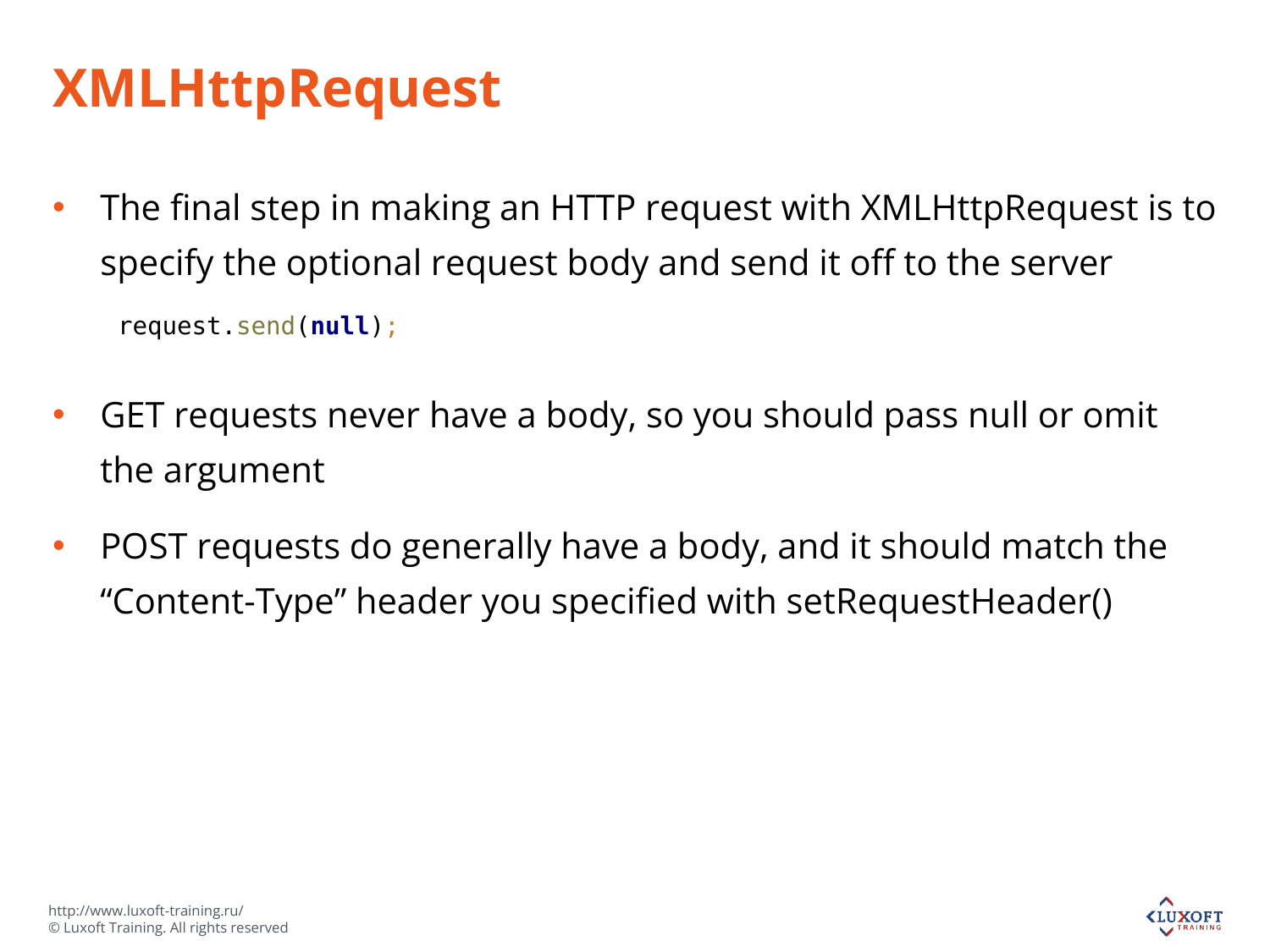

# XMLHttpRequest
The final step in making an HTTP request with XMLHttpRequest is to specify the optional request body and send it off to the server

GET requests never have a body, so you should pass null or omit the argument
POST requests do generally have a body, and it should match the “Content-Type” header you specified with setRequestHeader()
request.send(null);